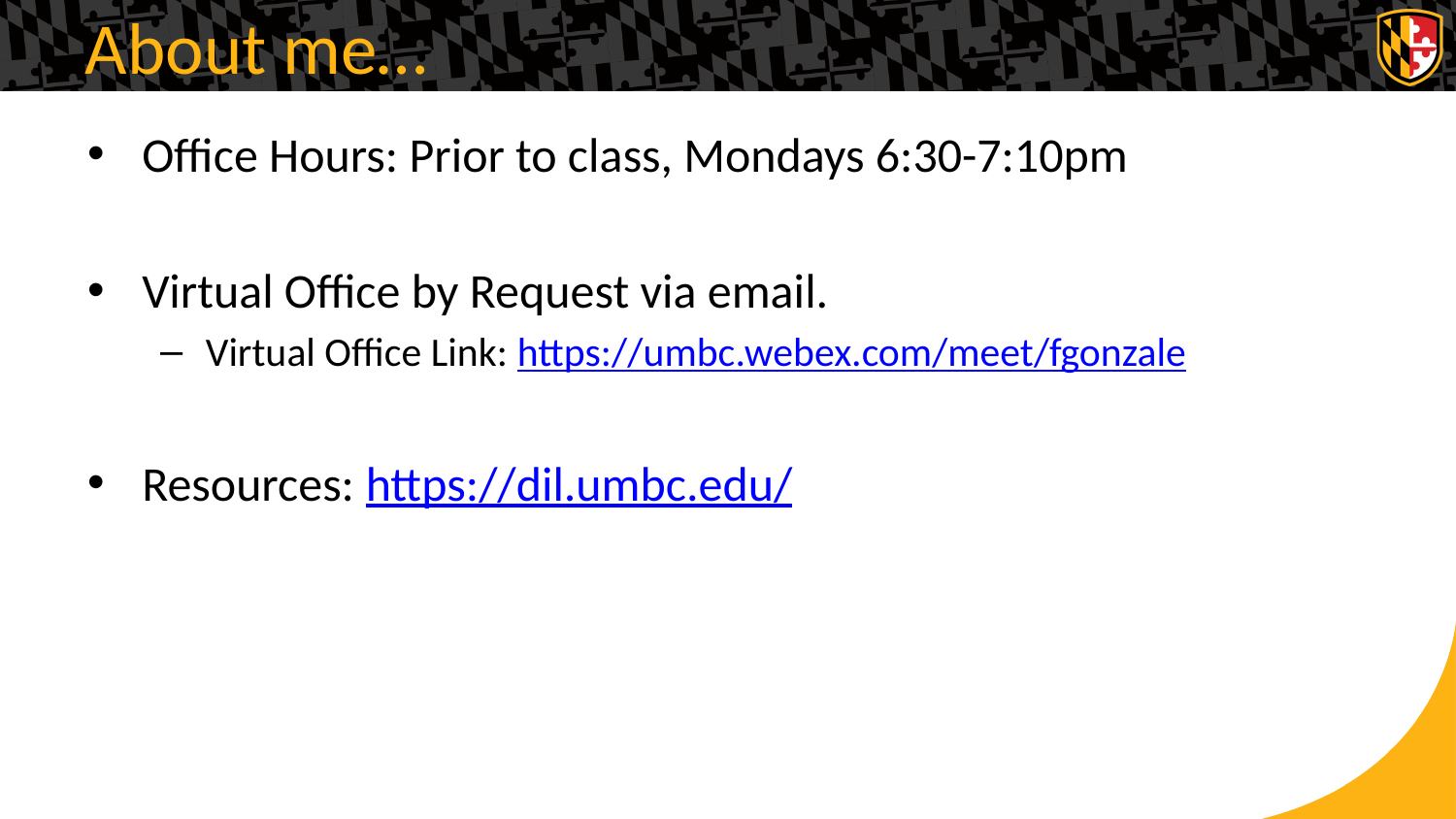

# About me…
Office Hours: Prior to class, Mondays 6:30-7:10pm

Virtual Office by Request via email.
Virtual Office Link: https://umbc.webex.com/meet/fgonzale

Resources: https://dil.umbc.edu/